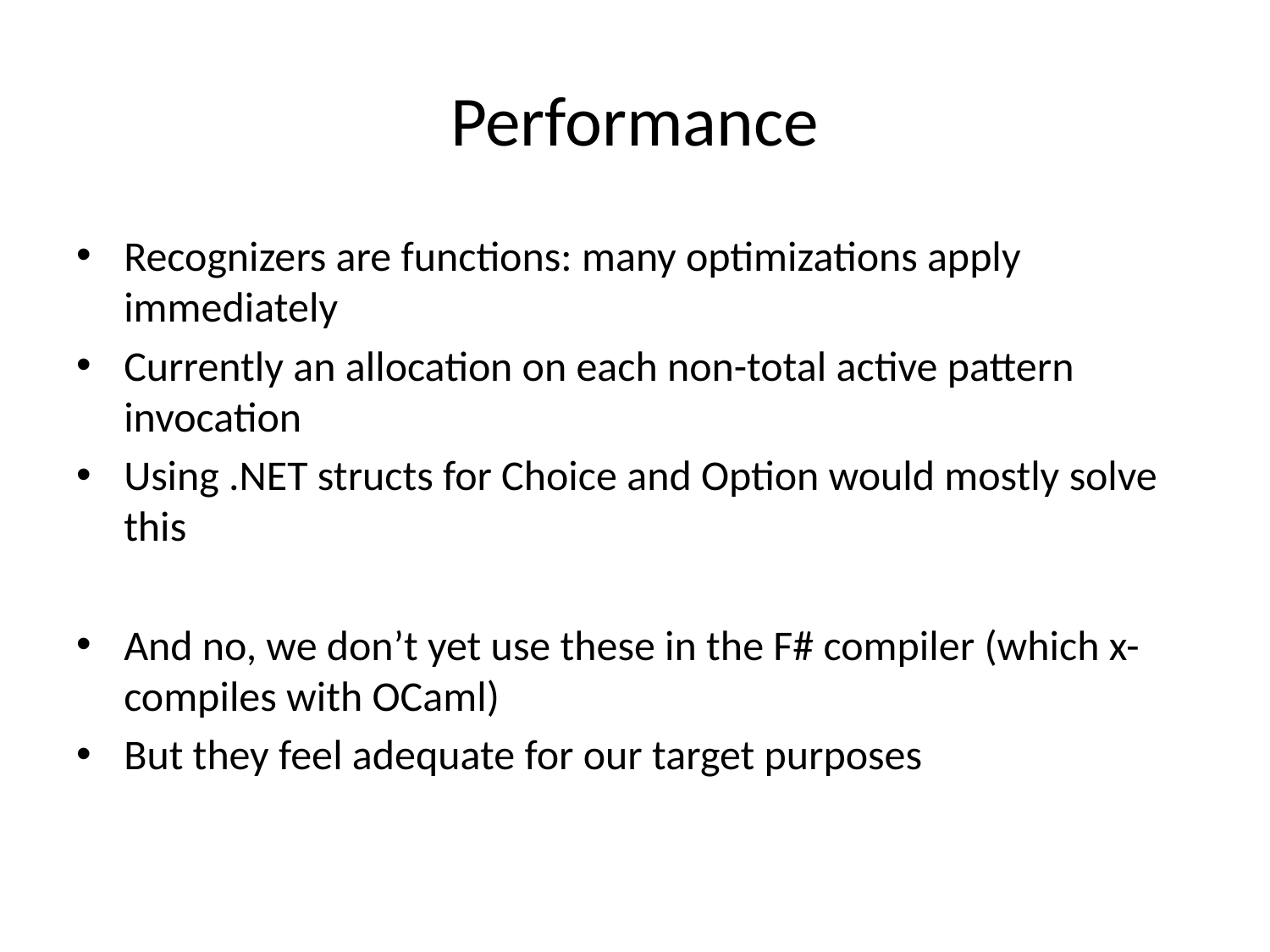

# Performance
Recognizers are functions: many optimizations apply immediately
Currently an allocation on each non-total active pattern invocation
Using .NET structs for Choice and Option would mostly solve this

And no, we don’t yet use these in the F# compiler (which x-compiles with OCaml)
But they feel adequate for our target purposes